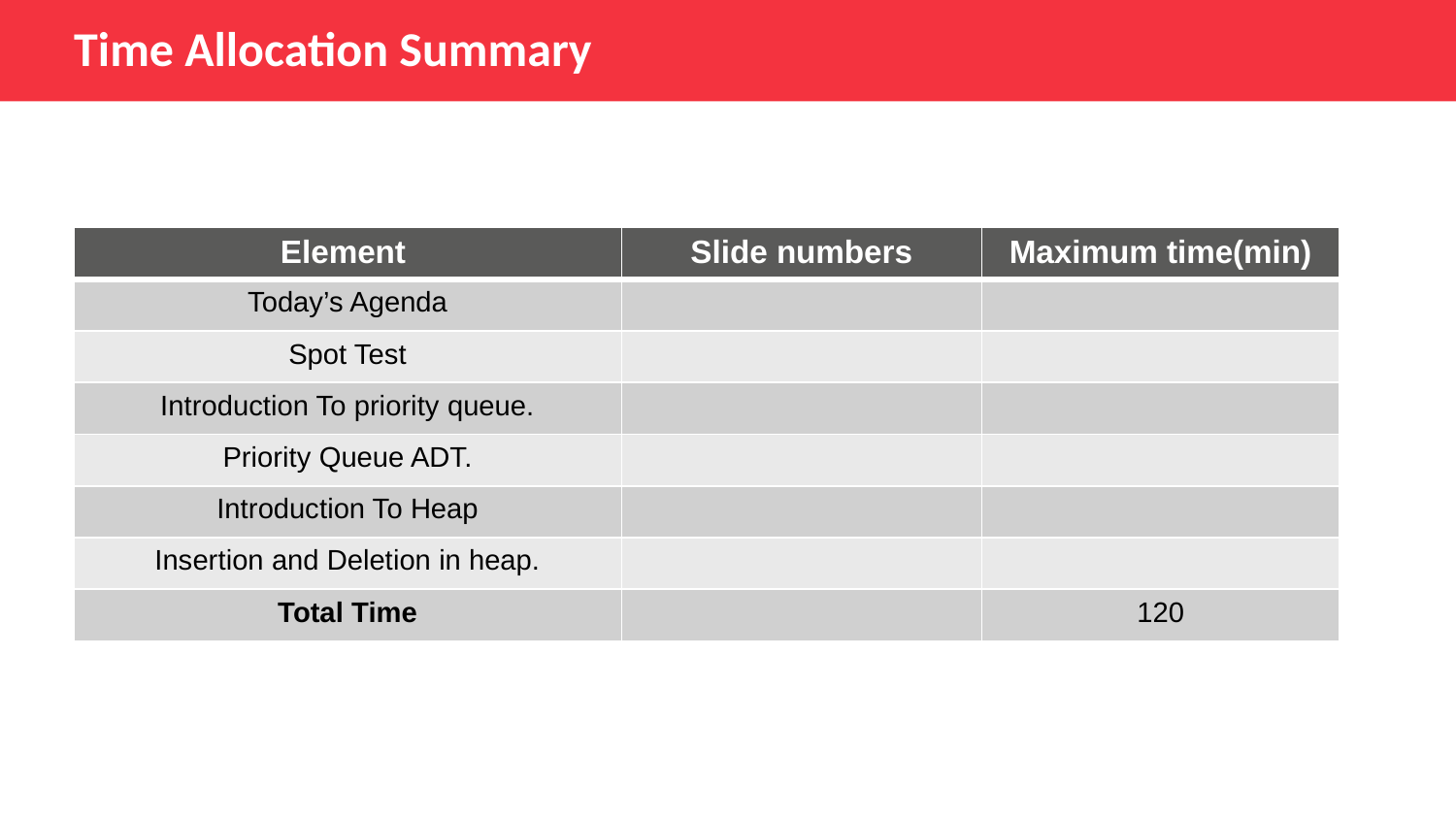

Time Allocation Summary

| Element | Slide numbers | Maximum time(min) |
| --- | --- | --- |
| Today’s Agenda |  |  |
| Spot Test |  |  |
| Introduction To priority queue. |  |  |
| Priority Queue ADT. |  |  |
| Introduction To Heap |  |  |
| Insertion and Deletion in heap. |  |  |
| Total Time |  | 120 |